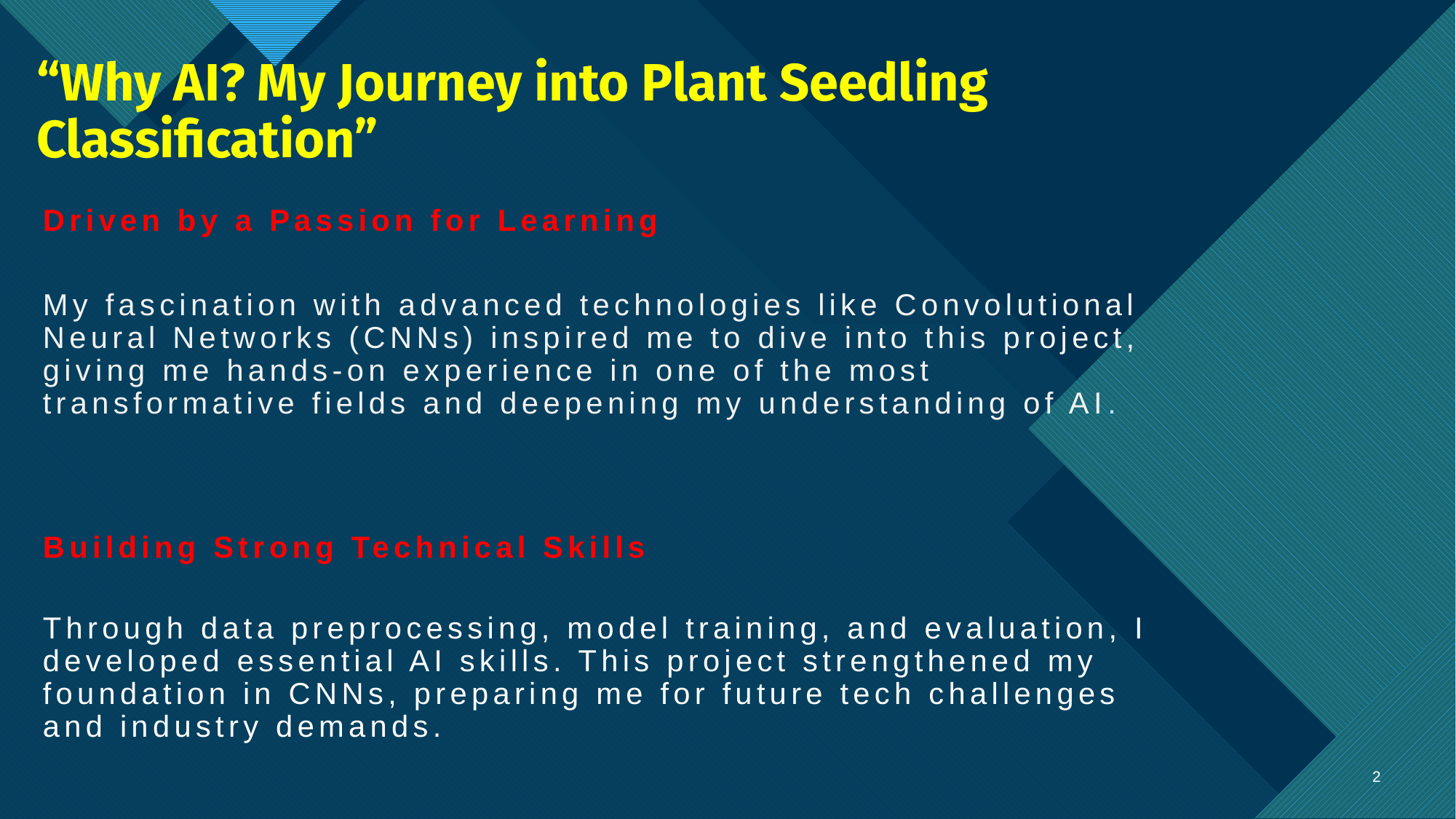

# “Why AI? My Journey into Plant Seedling Classification”
Driven by a Passion for Learning
My fascination with advanced technologies like Convolutional Neural Networks (CNNs) inspired me to dive into this project, giving me hands-on experience in one of the most transformative fields and deepening my understanding of AI.

Building Strong Technical Skills
Through data preprocessing, model training, and evaluation, I developed essential AI skills. This project strengthened my foundation in CNNs, preparing me for future tech challenges and industry demands.
2